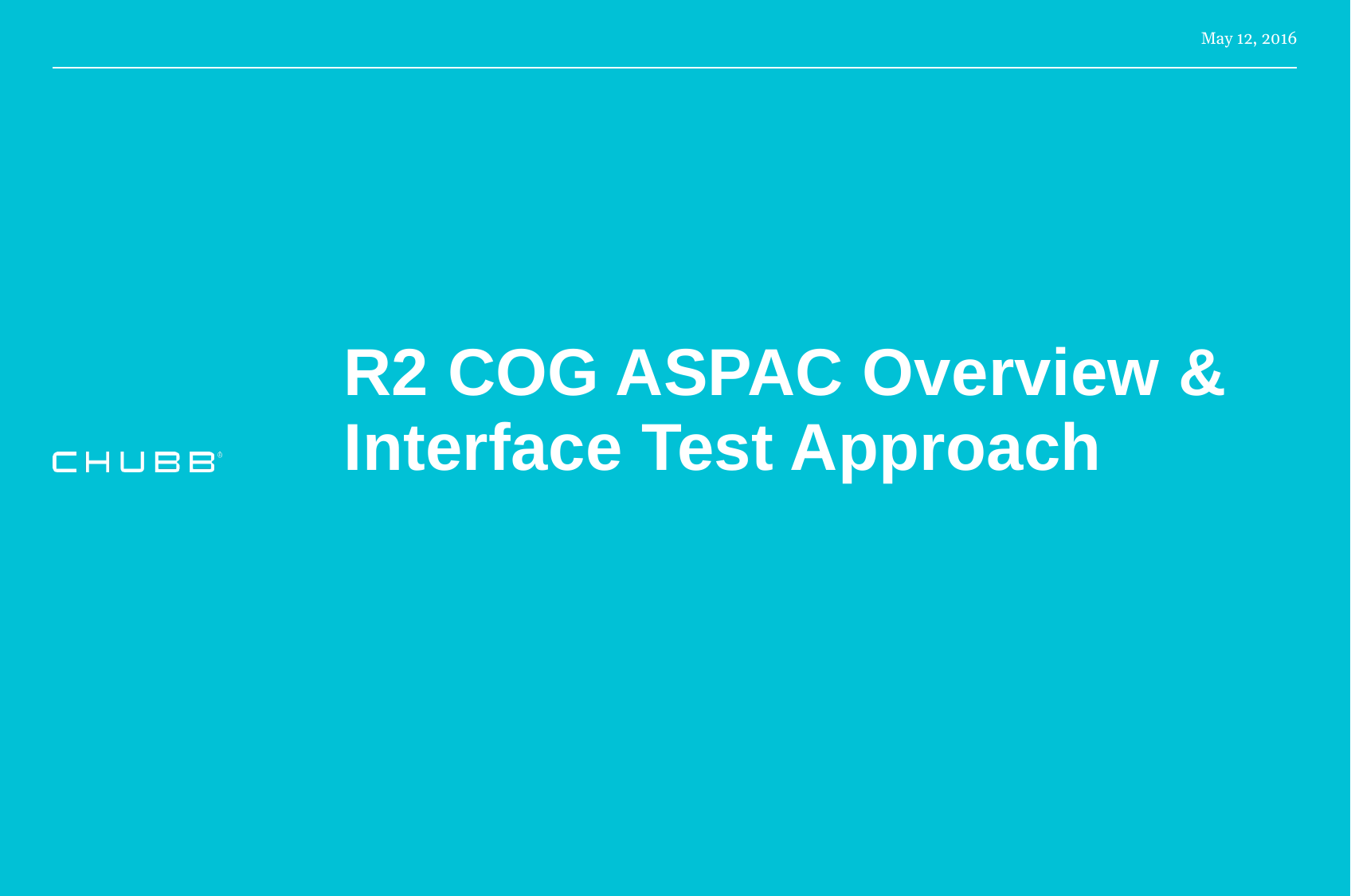

May 12, 2016
# R2 COG ASPAC Overview & Interface Test Approach
CHUBB Overseas General Insurance

Version1.9